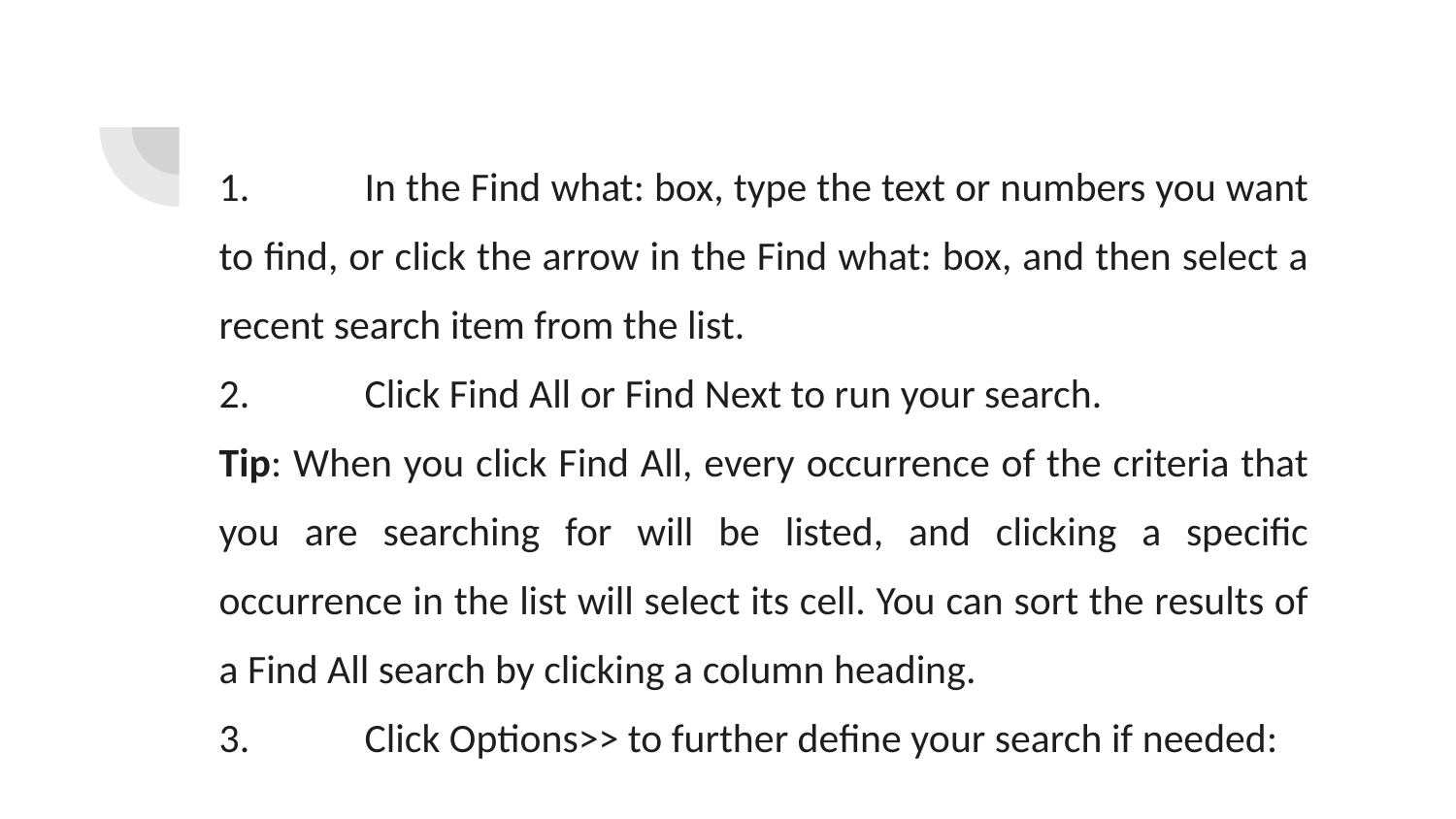

1.	In the Find what: box, type the text or numbers you want to find, or click the arrow in the Find what: box, and then select a recent search item from the list.
2.	Click Find All or Find Next to run your search.
Tip: When you click Find All, every occurrence of the criteria that you are searching for will be listed, and clicking a specific occurrence in the list will select its cell. You can sort the results of a Find All search by clicking a column heading.
3.	Click Options>> to further define your search if needed: